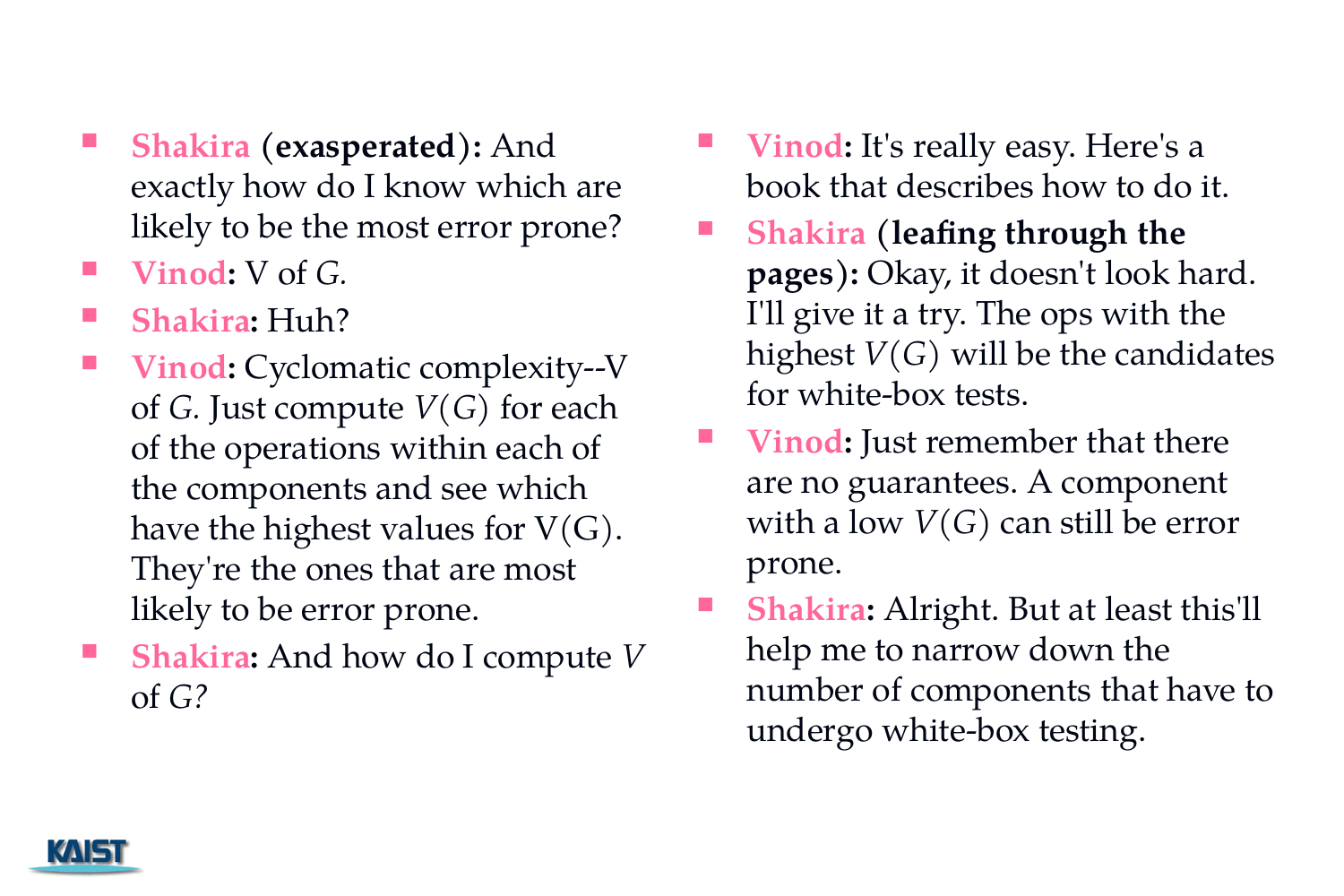

#
Shakira (exasperated): And exactly how do I know which are likely to be the most error prone?
Vinod: V of G.
Shakira: Huh?
Vinod: Cyclomatic complexity--V of G. Just compute V(G) for each of the operations within each of the components and see which have the highest values for V(G). They're the ones that are most likely to be error prone.
Shakira: And how do I compute V of G?

Vinod: It's really easy. Here's a book that describes how to do it.
Shakira (leafing through the pages): Okay, it doesn't look hard. I'll give it a try. The ops with the highest V(G) will be the candidates for white-box tests.
Vinod: Just remember that there are no guarantees. A component with a low V(G) can still be error prone.
Shakira: Alright. But at least this'll help me to narrow down the number of components that have to undergo white-box testing.

93